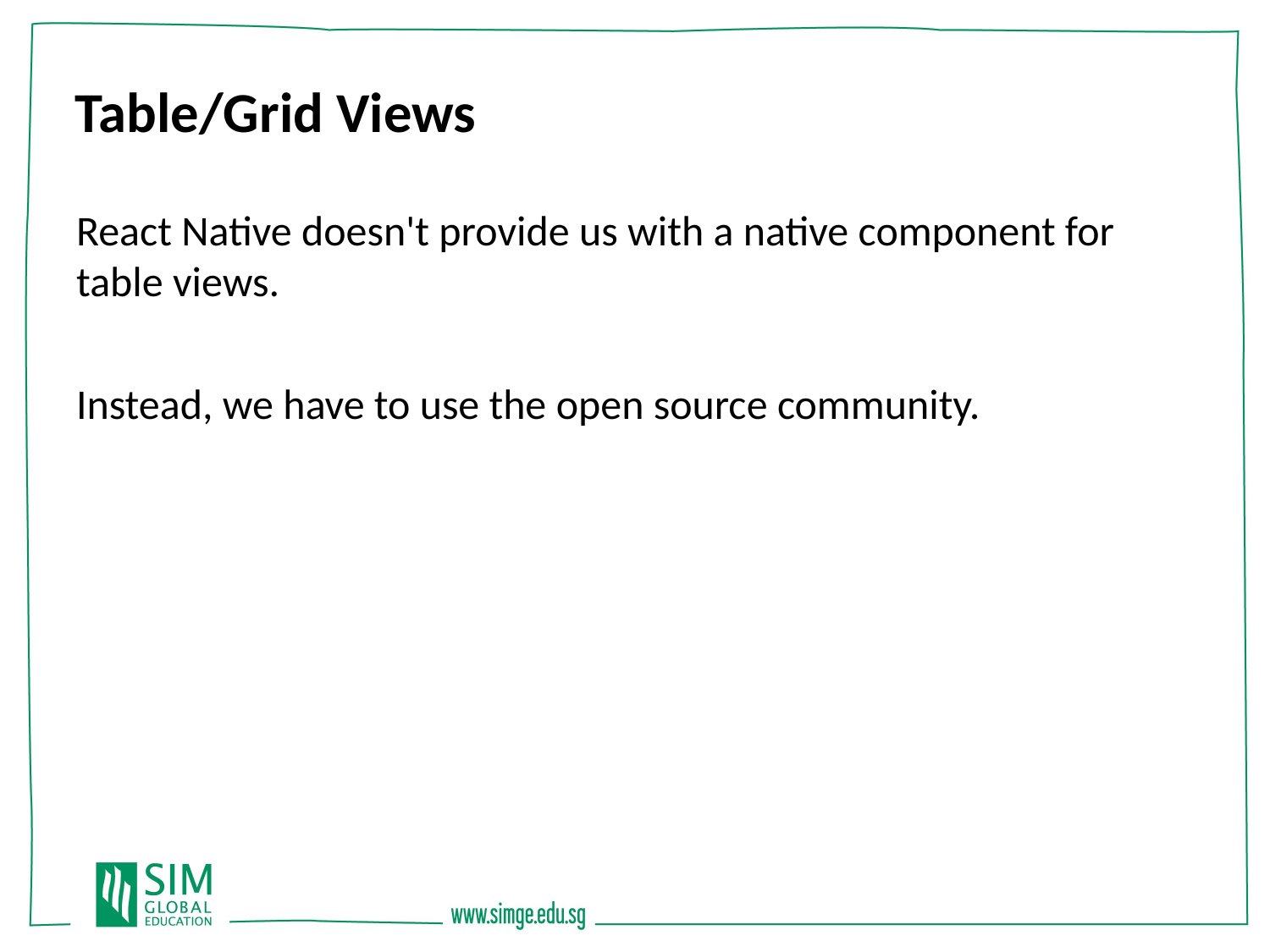

Table/Grid Views
React Native doesn't provide us with a native component for table views.

Instead, we have to use the open source community.